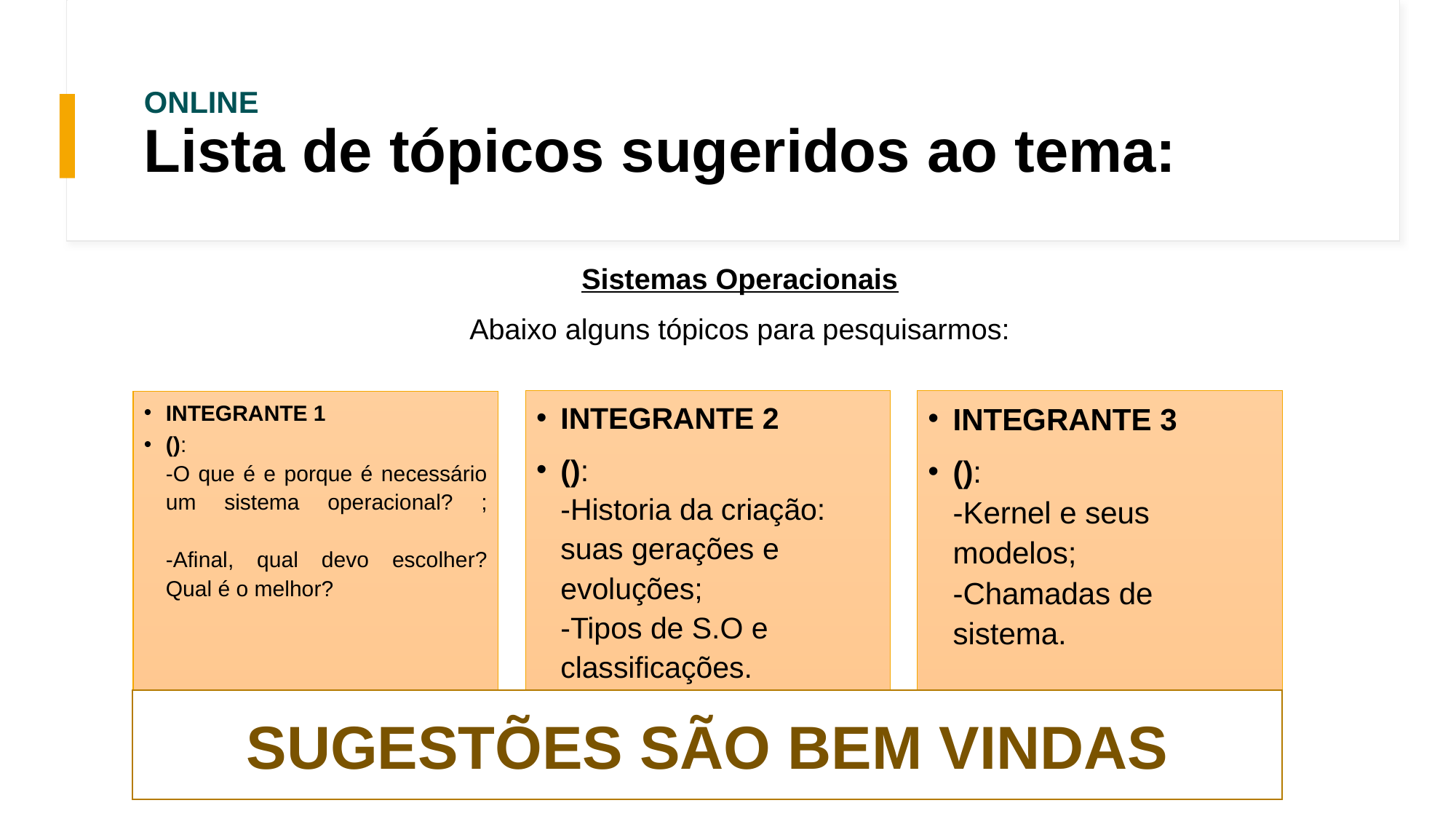

# ONLINE Lista de tópicos sugeridos ao tema:
Sistemas Operacionais
Abaixo alguns tópicos para pesquisarmos:
INTEGRANTE 2
():
-Historia da criação: suas gerações e evoluções;
-Tipos de S.O e classificações.

INTEGRANTE 3
():
-Kernel e seus modelos;
-Chamadas de sistema.
INTEGRANTE 1
():
-O que é e porque é necessário um sistema operacional? ;
-Afinal, qual devo escolher? Qual é o melhor?

SUGESTÕES SÃO BEM VINDAS